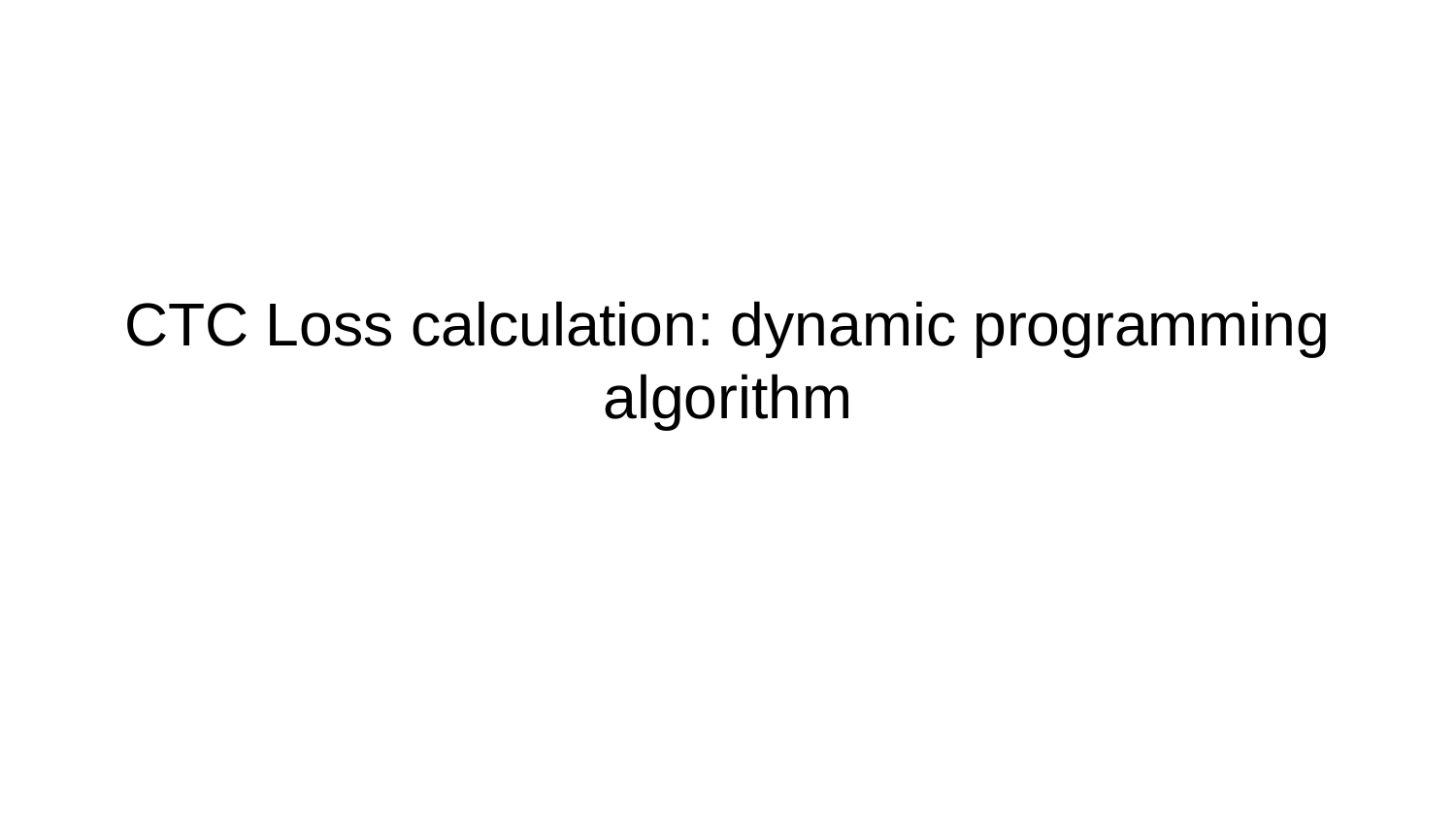

# CTC Loss calculation: dynamic programming algorithm